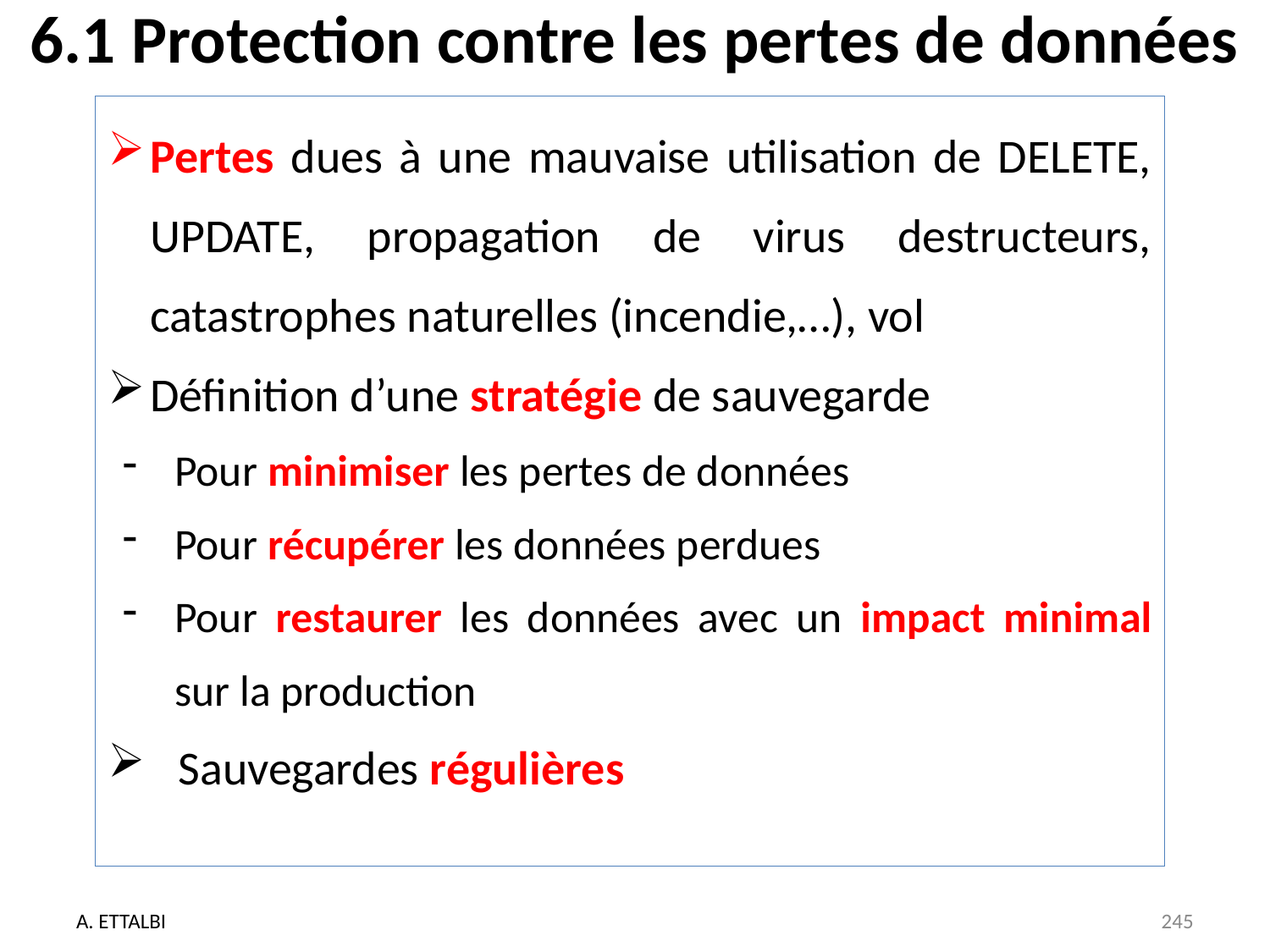

# 6.1 Protection contre les pertes de données
Pertes dues à une mauvaise utilisation de DELETE, UPDATE, propagation de virus destructeurs, catastrophes naturelles (incendie,…), vol
Définition d’une stratégie de sauvegarde
Pour minimiser les pertes de données
Pour récupérer les données perdues
Pour restaurer les données avec un impact minimal sur la production
Sauvegardes régulières
A. ETTALBI
245